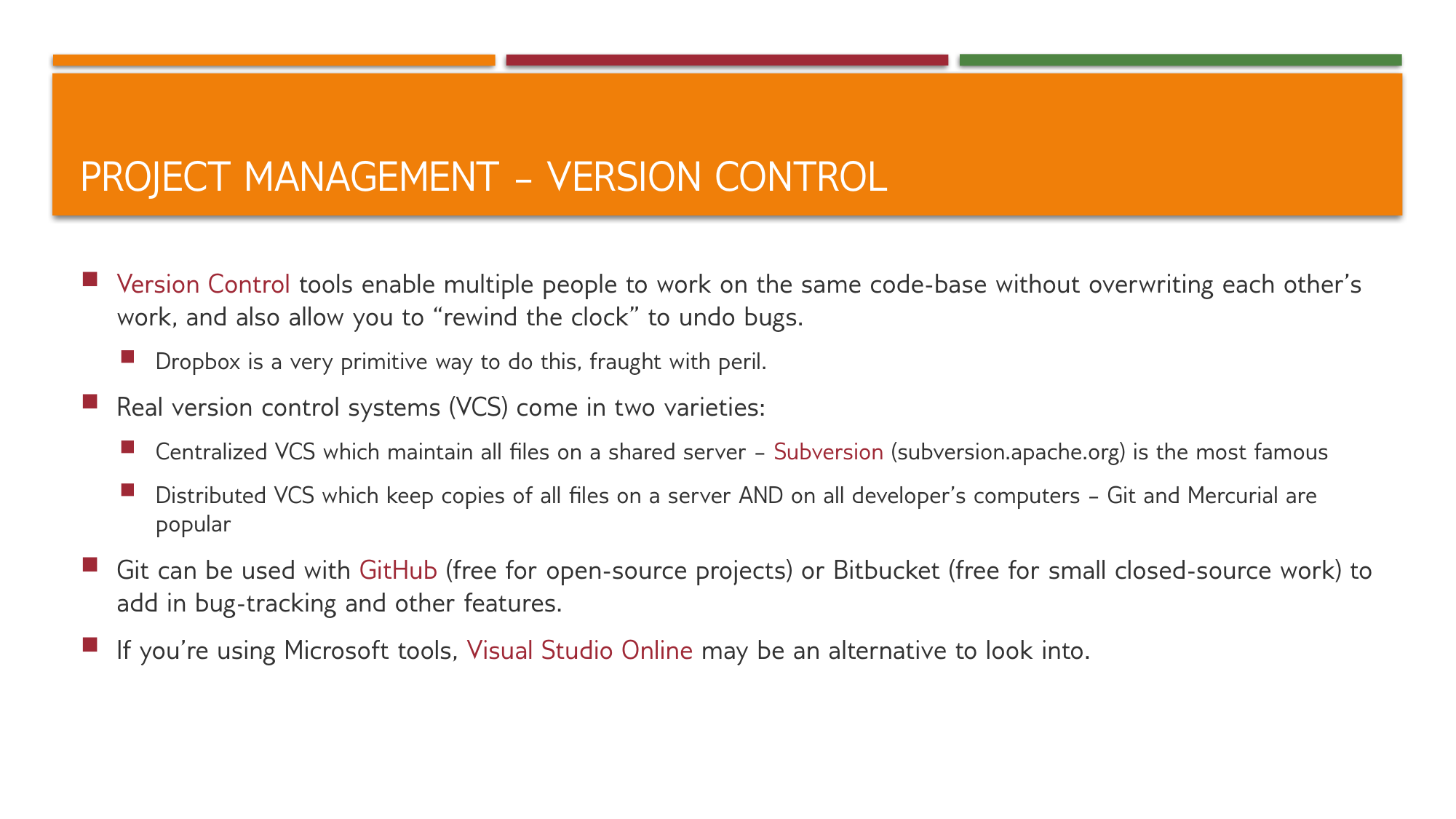

# Project management – version control
Version Control tools enable multiple people to work on the same code-base without overwriting each other’s work, and also allow you to “rewind the clock” to undo bugs.
Dropbox is a very primitive way to do this, fraught with peril.
Real version control systems (VCS) come in two varieties:
Centralized VCS which maintain all files on a shared server – Subversion (subversion.apache.org) is the most famous
Distributed VCS which keep copies of all files on a server AND on all developer’s computers – Git and Mercurial are popular
Git can be used with GitHub (free for open-source projects) or Bitbucket (free for small closed-source work) to add in bug-tracking and other features.
If you’re using Microsoft tools, Visual Studio Online may be an alternative to look into.